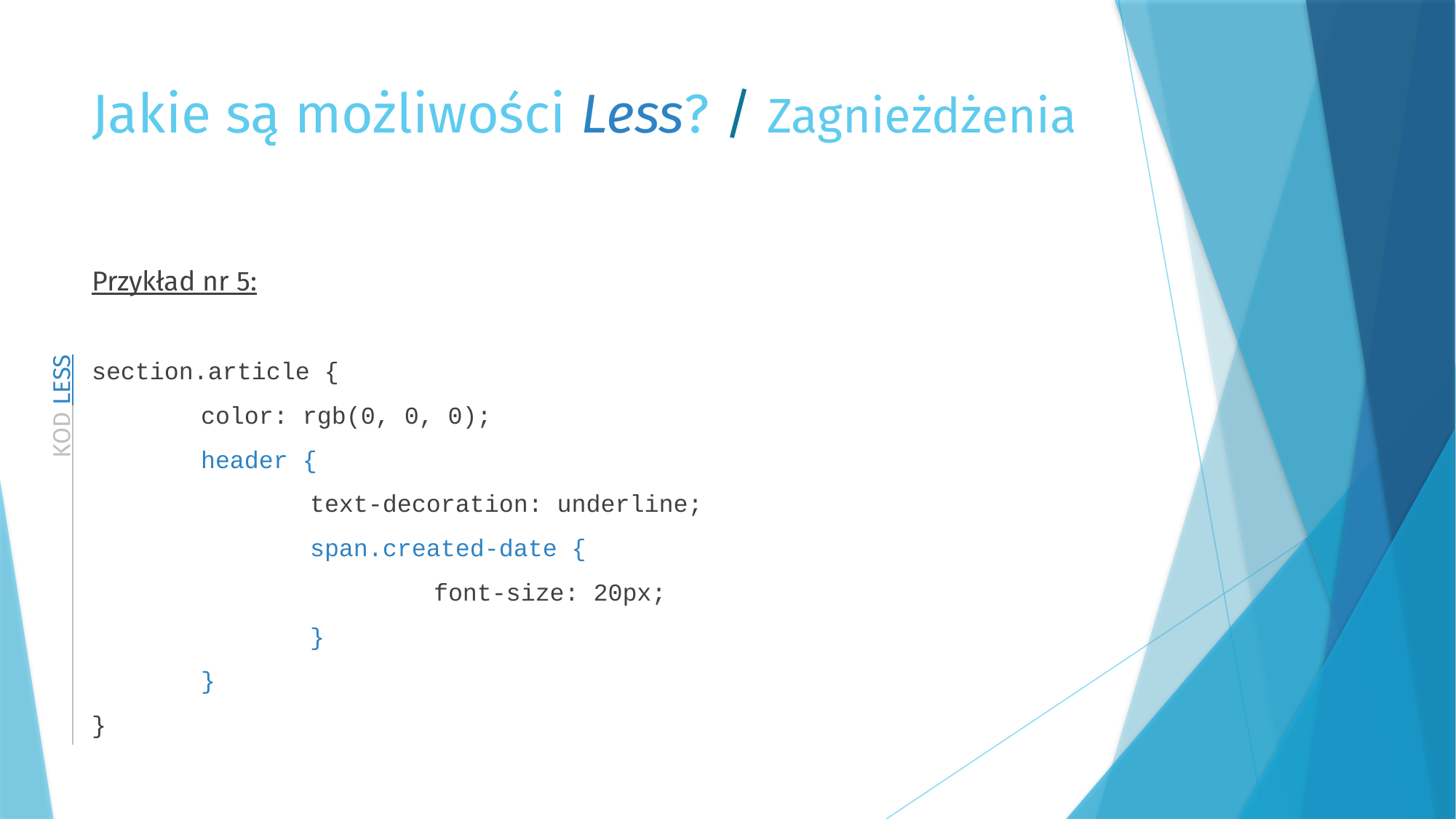

# Jakie są możliwości Less? / Zagnieżdżenia
Przykład nr 5:

section.article {
	color: rgb(0, 0, 0);
	header {
		text-decoration: underline;
		span.created-date {
			 font-size: 20px;
		}
	}
}
                                             KOD LESS